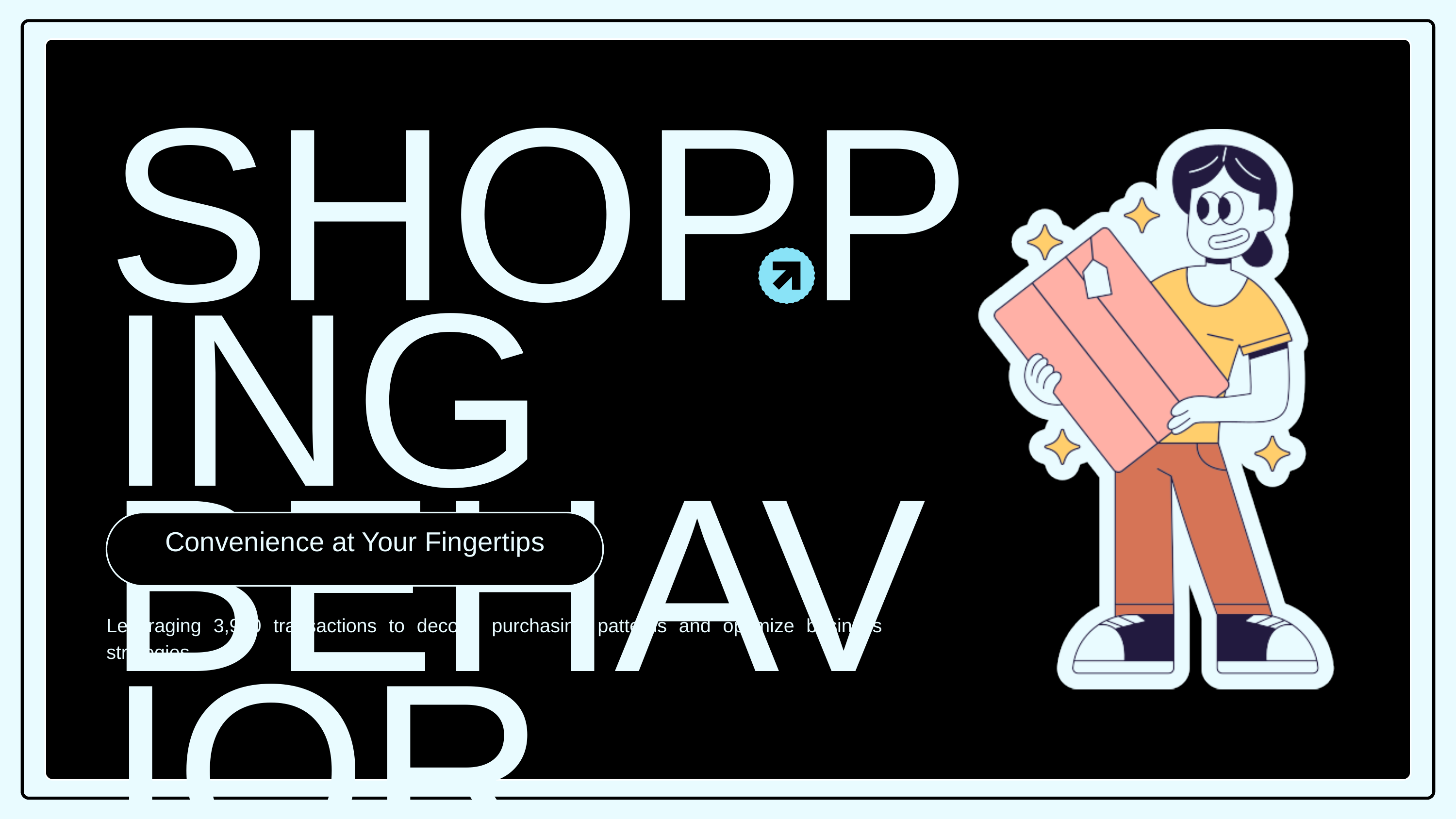

SHOPPING BEHAVIOR ANALISYS

Convenience at Your Fingertips
Leveraging 3,900 transactions to decode purchasing patterns and optimize business strategies